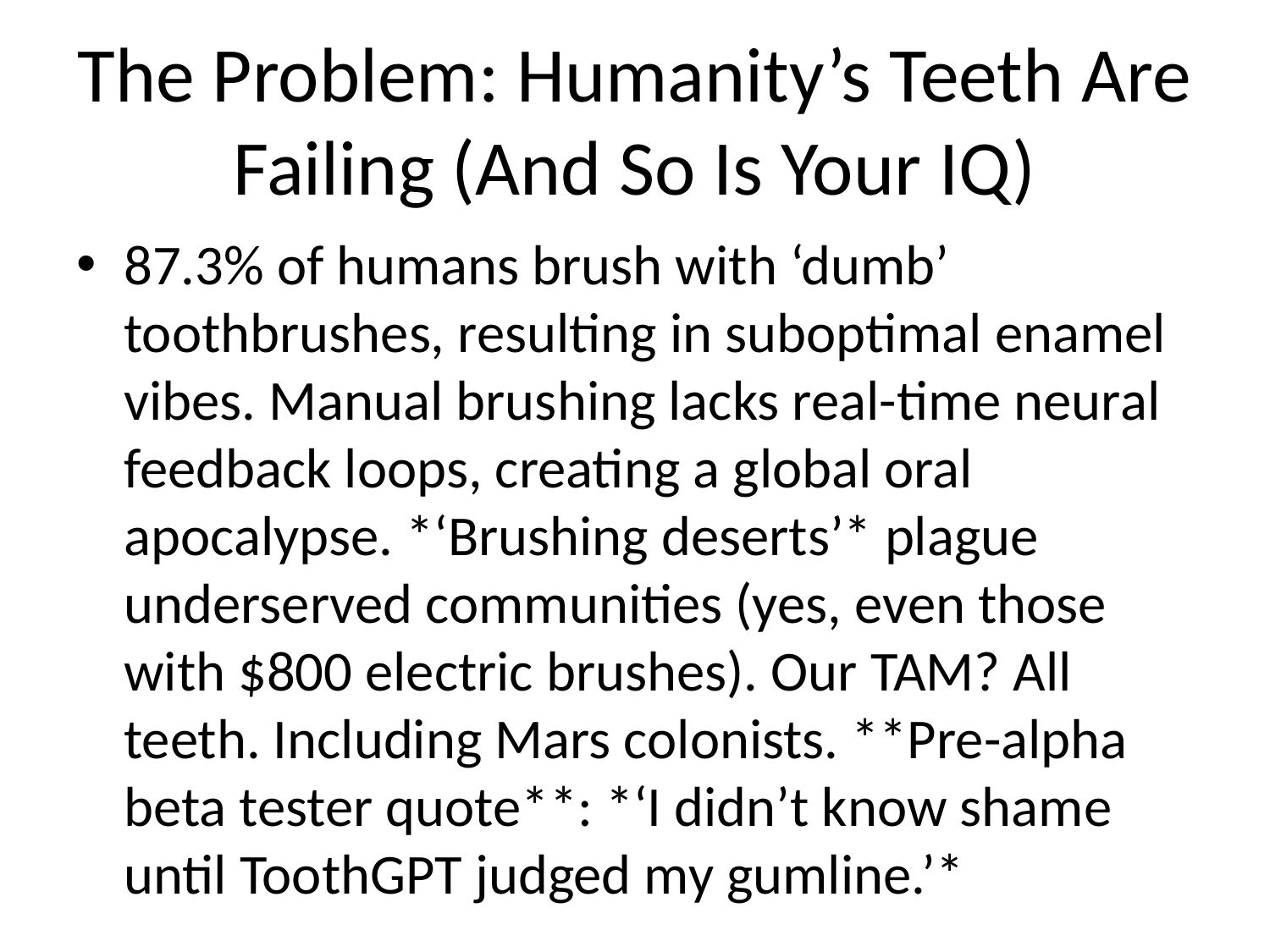

# The Problem: Humanity’s Teeth Are Failing (And So Is Your IQ)
87.3% of humans brush with ‘dumb’ toothbrushes, resulting in suboptimal enamel vibes. Manual brushing lacks real-time neural feedback loops, creating a global oral apocalypse. *‘Brushing deserts’* plague underserved communities (yes, even those with $800 electric brushes). Our TAM? All teeth. Including Mars colonists. **Pre-alpha beta tester quote**: *‘I didn’t know shame until ToothGPT judged my gumline.’*